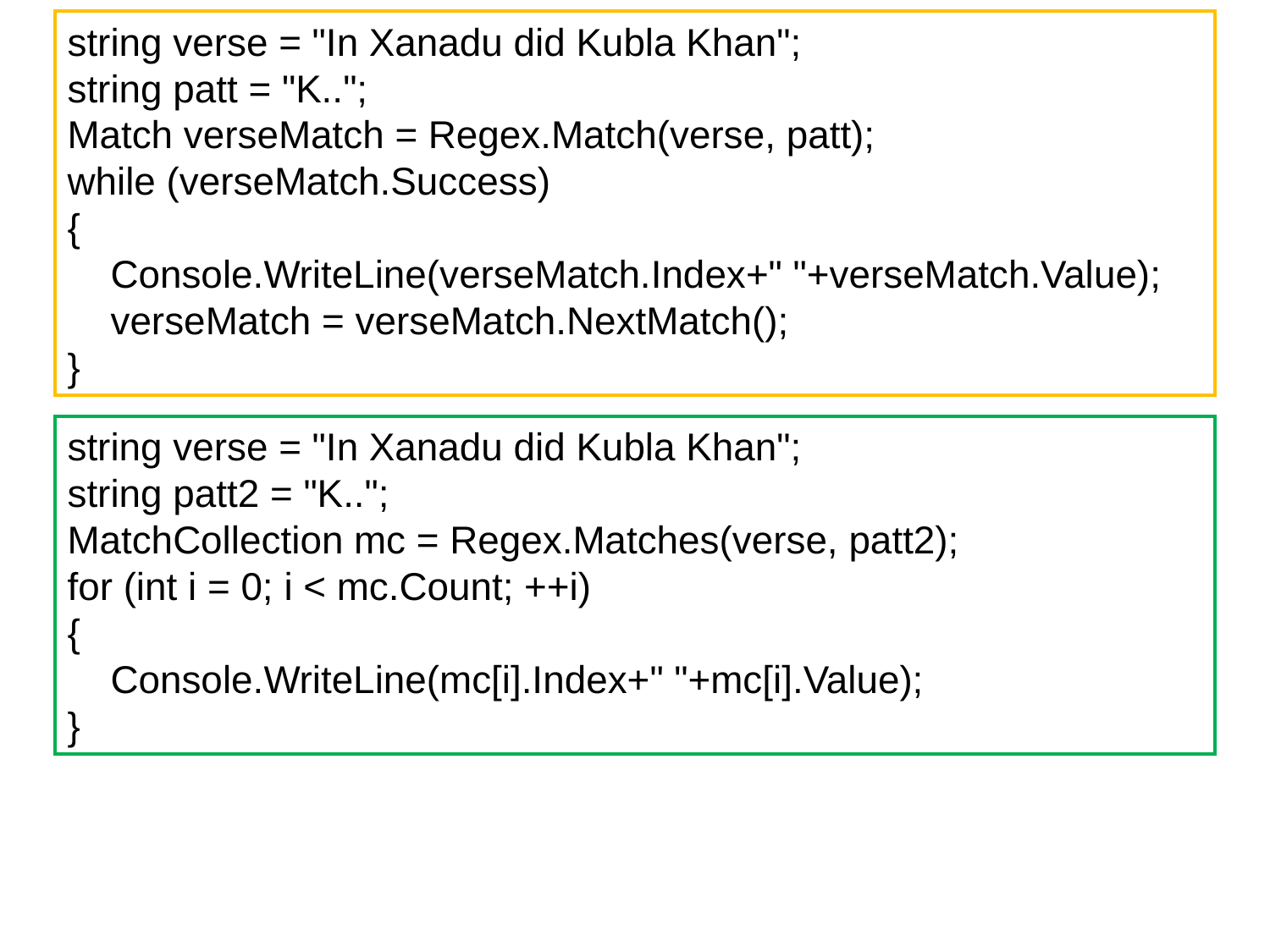

string verse = "In Xanadu did Kubla Khan";
string patt = "K..";
Match verseMatch = Regex.Match(verse, patt);
while (verseMatch.Success)
{
    Console.WriteLine(verseMatch.Index+" "+verseMatch.Value);
    verseMatch = verseMatch.NextMatch();
}
string verse = "In Xanadu did Kubla Khan";
string patt2 = "K..";
MatchCollection mc = Regex.Matches(verse, patt2);
for (int i = 0; i < mc.Count; ++i)
{
    Console.WriteLine(mc[i].Index+" "+mc[i].Value);
}